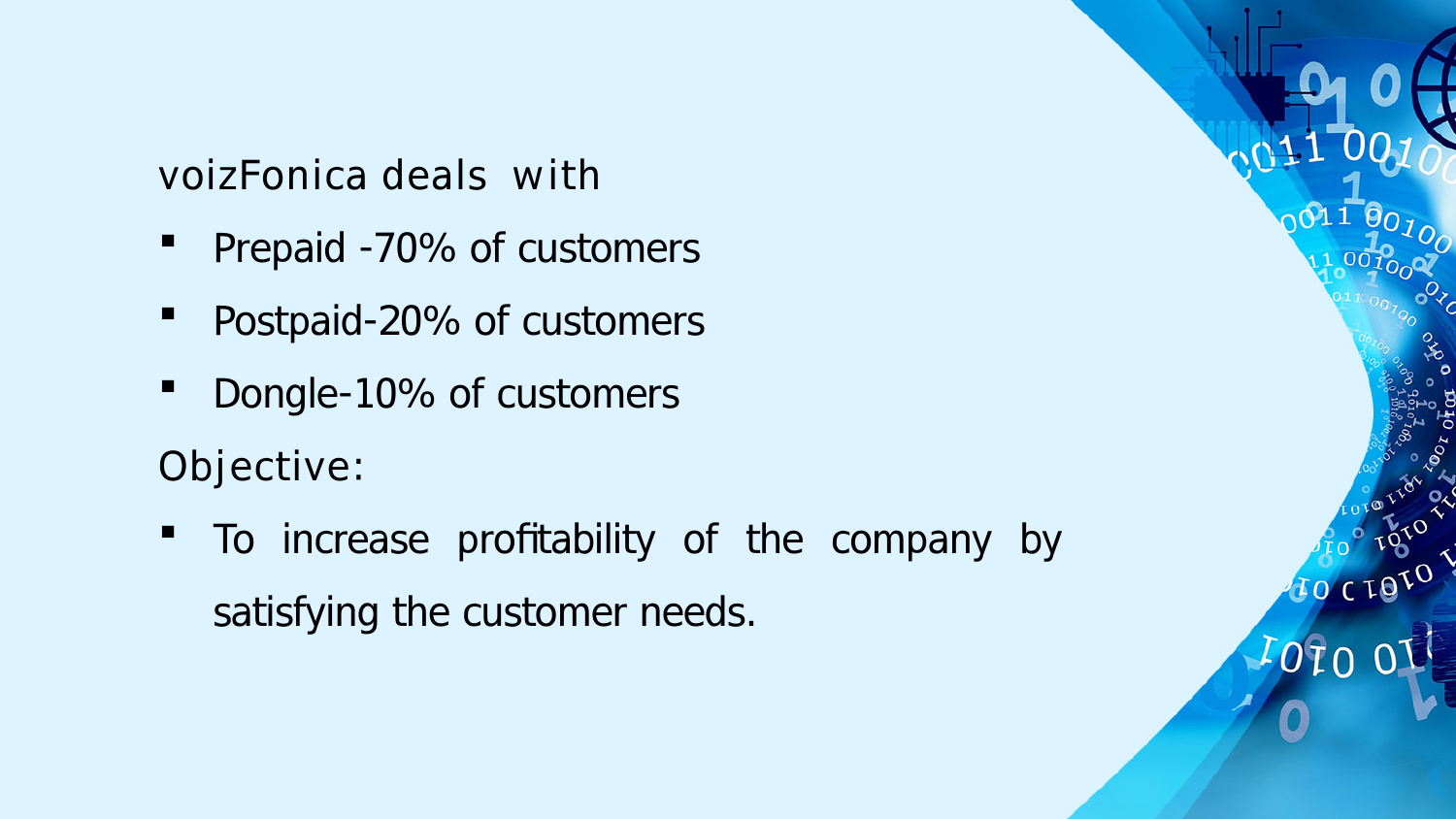

voizFonica deals  with
Prepaid -70% of customers
Postpaid-20% of customers
Dongle-10% of customers
Objective:
To increase profitability of the company by satisfying the customer needs.